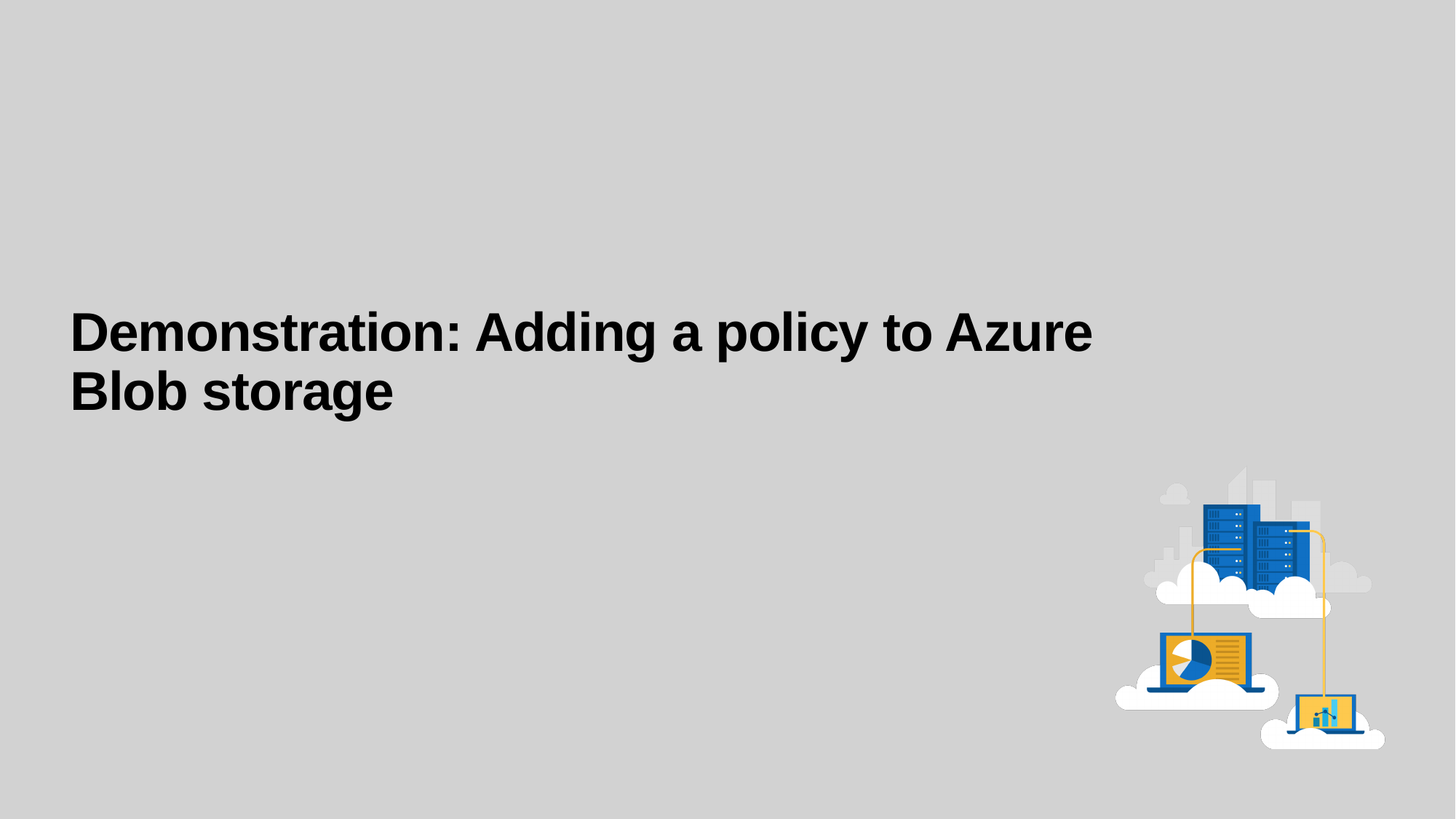

# Demonstration: Adding a policy to Azure Blob storage